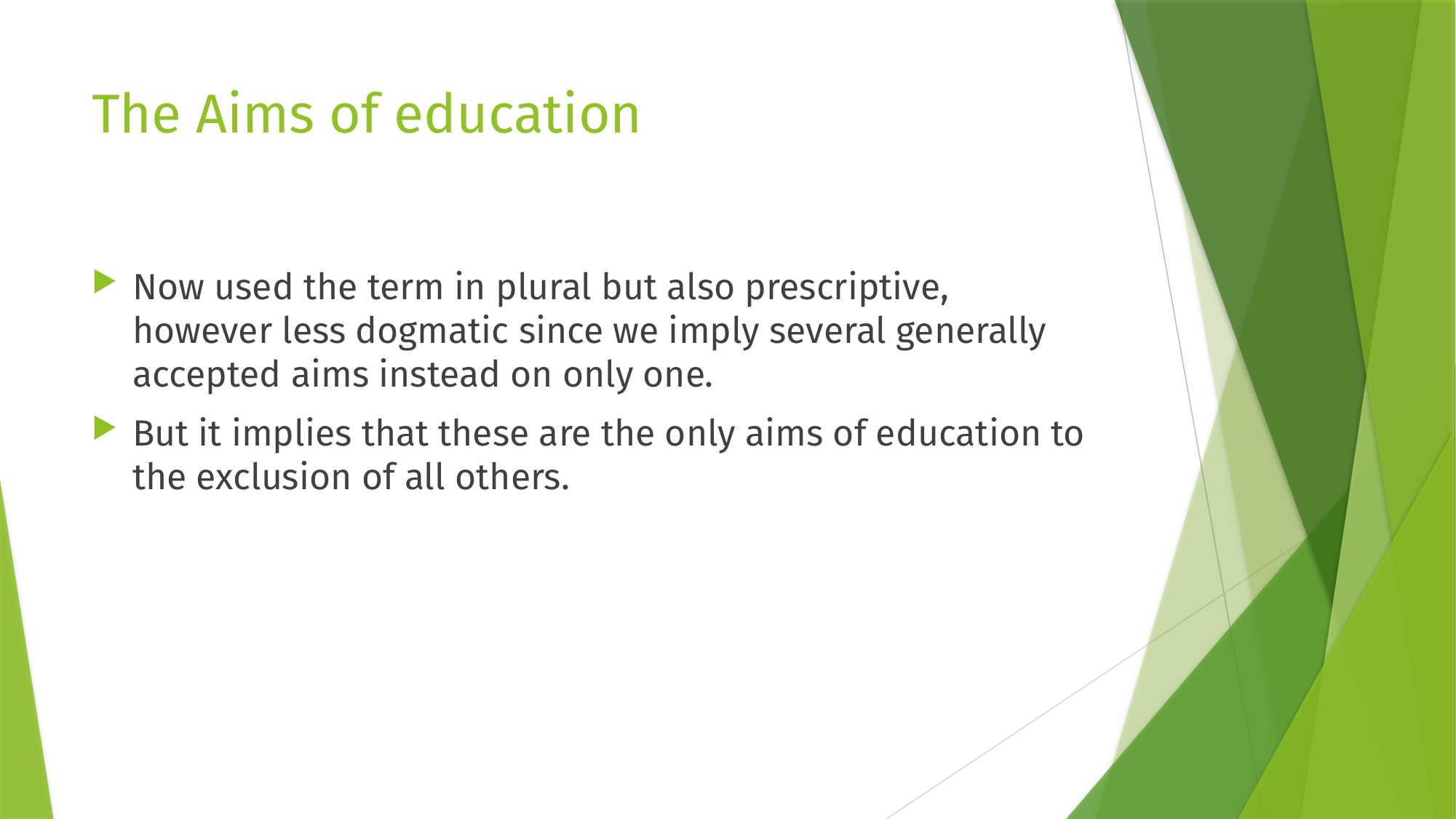

# The Aims of education
Now used the term in plural but also prescriptive, however less dogmatic since we imply several generally accepted aims instead on only one.
But it implies that these are the only aims of education to the exclusion of all others.